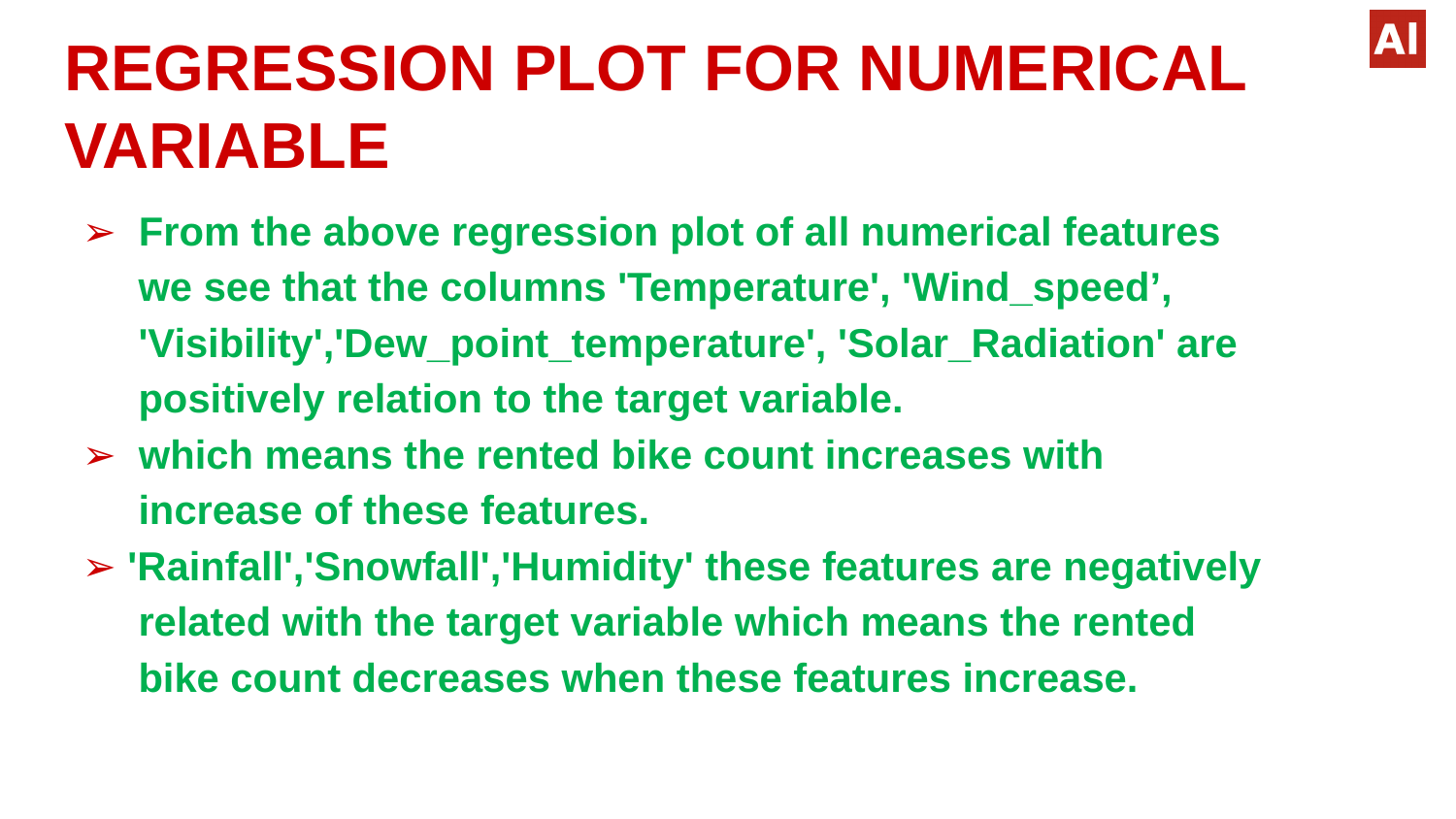

# REGRESSION PLOT FOR NUMERICAL VARIABLE
➢  From the above regression plot of all numerical features
     we see that the columns 'Temperature', 'Wind_speed’,
     'Visibility','Dew_point_temperature', 'Solar_Radiation' are
     positively relation to the target variable.
➢  which means the rented bike count increases with
     increase of these features.
➢ 'Rainfall','Snowfall','Humidity' these features are negatively
     related with the target variable which means the rented
     bike count decreases when these features increase.